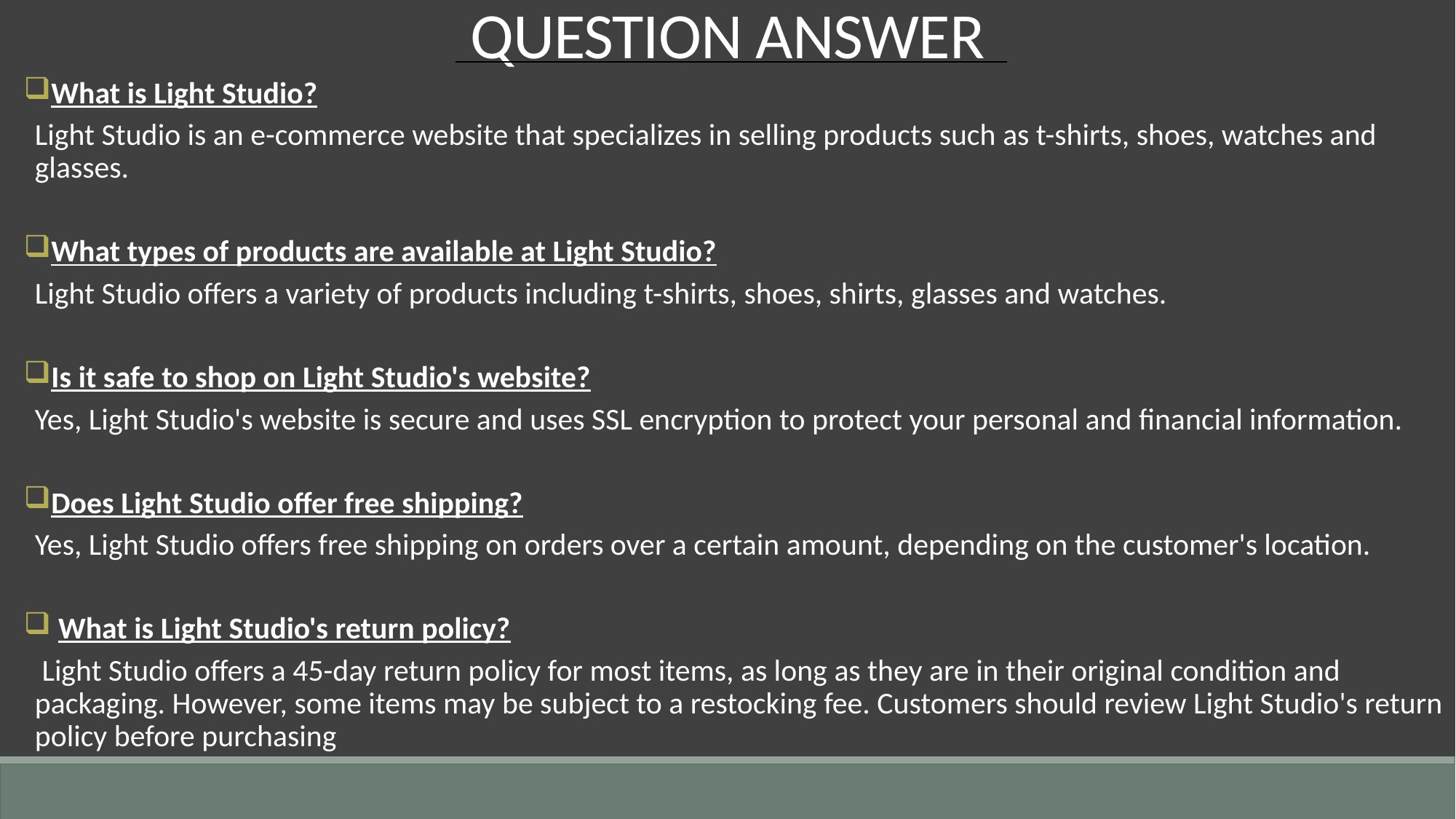

QUESTION ANSWER
What is Light Studio?
Light Studio is an e-commerce website that specializes in selling products such as t-shirts, shoes, watches and glasses.

What types of products are available at Light Studio?
Light Studio offers a variety of products including t-shirts, shoes, shirts, glasses and watches.

Is it safe to shop on Light Studio's website?
Yes, Light Studio's website is secure and uses SSL encryption to protect your personal and financial information.

Does Light Studio offer free shipping?
Yes, Light Studio offers free shipping on orders over a certain amount, depending on the customer's location.

 What is Light Studio's return policy?
 Light Studio offers a 45-day return policy for most items, as long as they are in their original condition and packaging. However, some items may be subject to a restocking fee. Customers should review Light Studio's return policy before purchasing